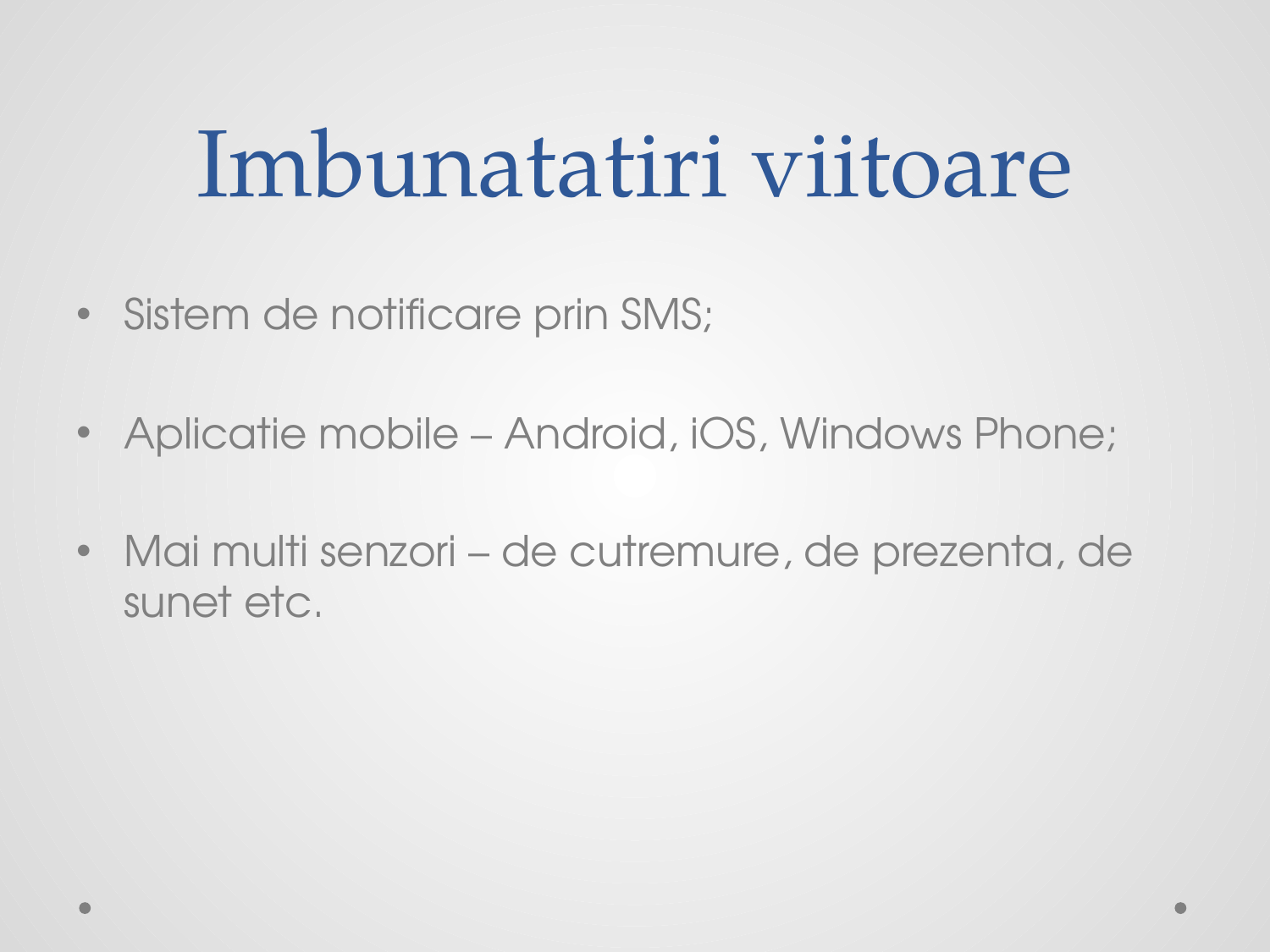

# Imbunatatiri viitoare

Sistem de notificare prin SMS;

Aplicatie mobile – Android, iOS, Windows Phone;

Mai multi senzori – de cutremure, de prezenta, de sunet etc.